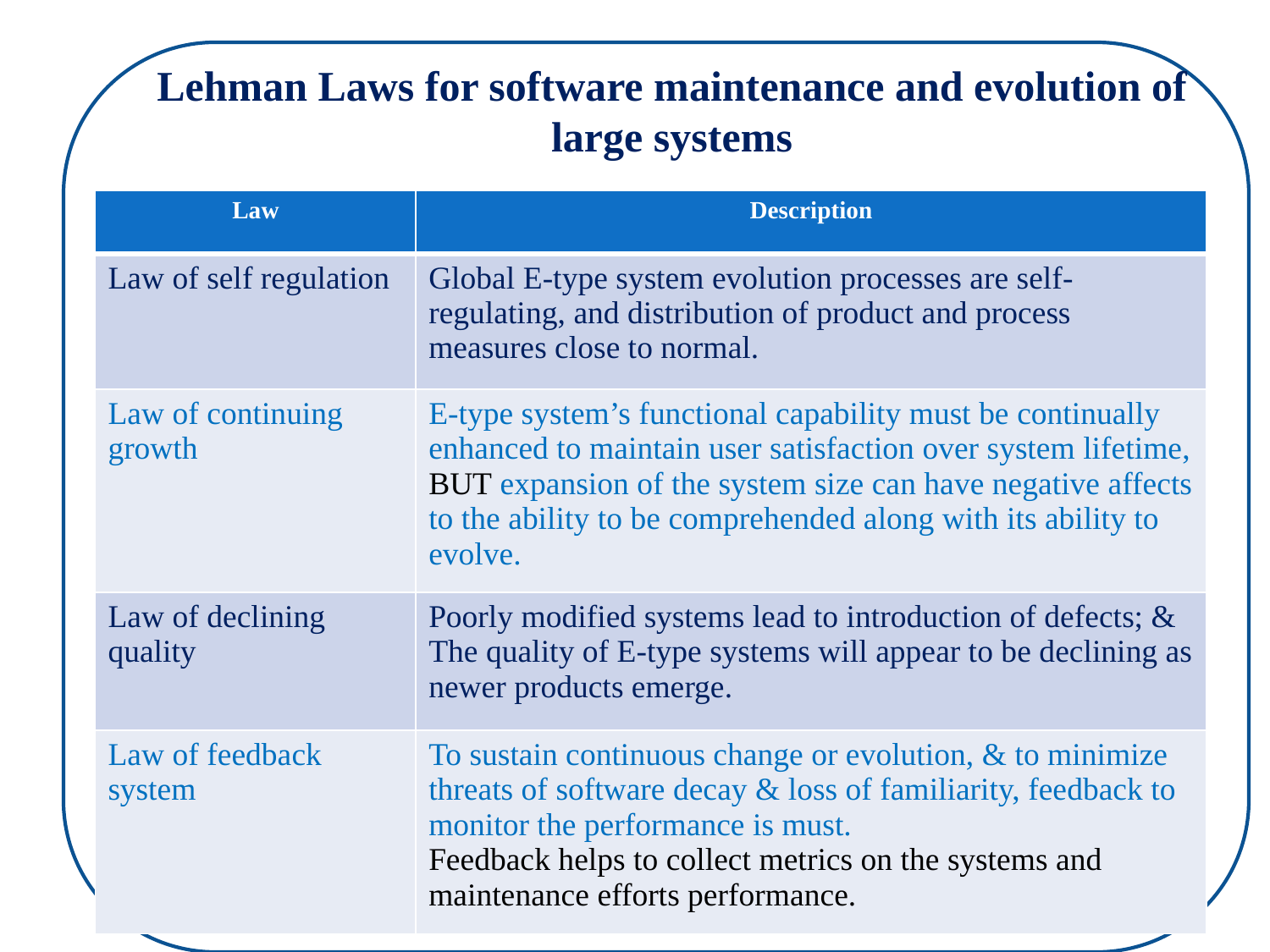

Lehman Laws for software maintenance and evolution of large systems

| Law | Description |
| --- | --- |
| Law of self regulation | Global E-type system evolution processes are self-regulating, and distribution of product and process measures close to normal. |
| Law of continuing growth | E-type system’s functional capability must be continually enhanced to maintain user satisfaction over system lifetime, BUT expansion of the system size can have negative affects to the ability to be comprehended along with its ability to evolve. |
| Law of declining quality | Poorly modified systems lead to introduction of defects; & The quality of E-type systems will appear to be declining as newer products emerge. |
| Law of feedback system | To sustain continuous change or evolution, & to minimize threats of software decay & loss of familiarity, feedback to monitor the performance is must. Feedback helps to collect metrics on the systems and maintenance efforts performance. |